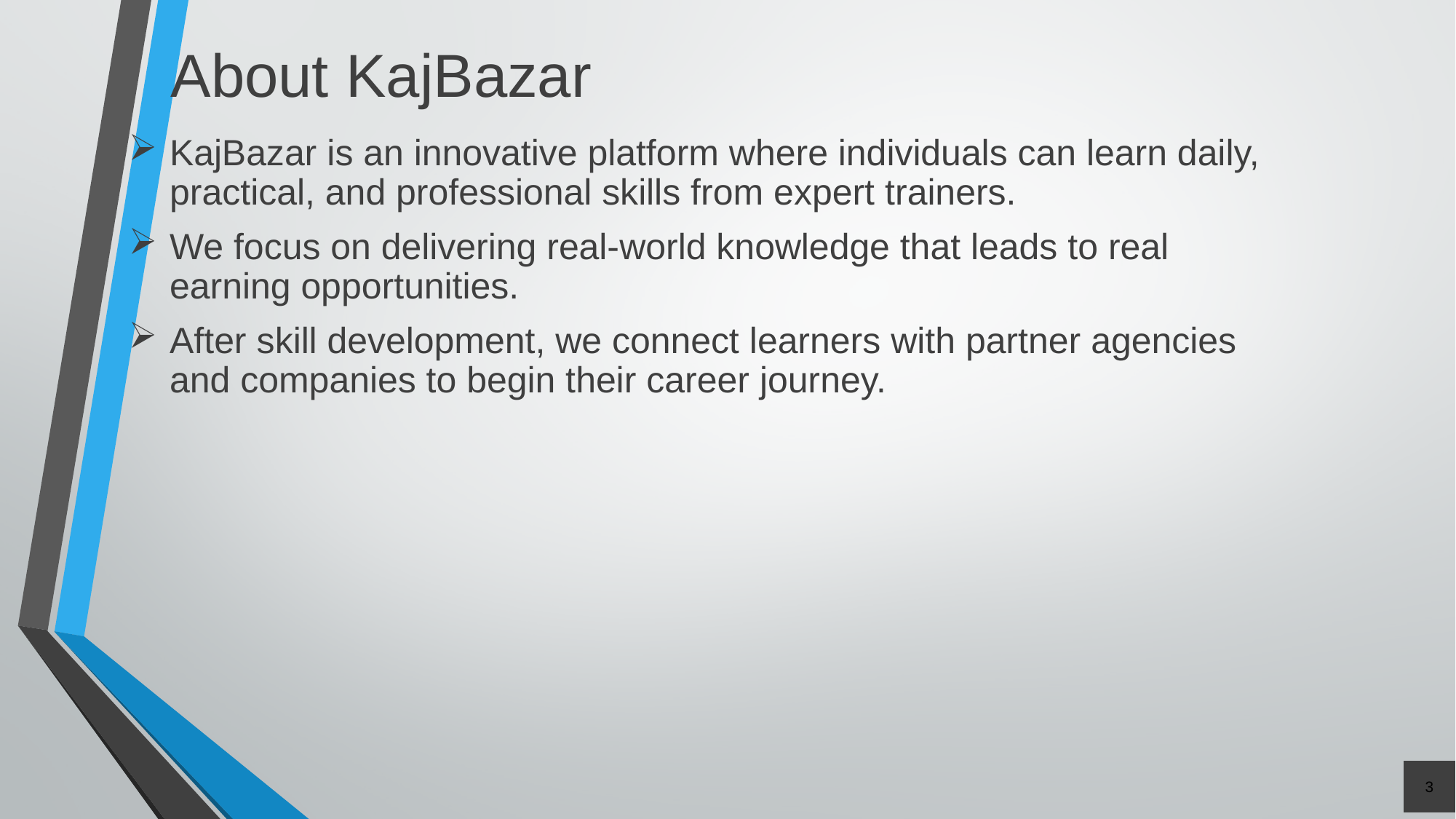

# About KajBazar
KajBazar is an innovative platform where individuals can learn daily, practical, and professional skills from expert trainers.
We focus on delivering real-world knowledge that leads to real earning opportunities.
After skill development, we connect learners with partner agencies and companies to begin their career journey.
3